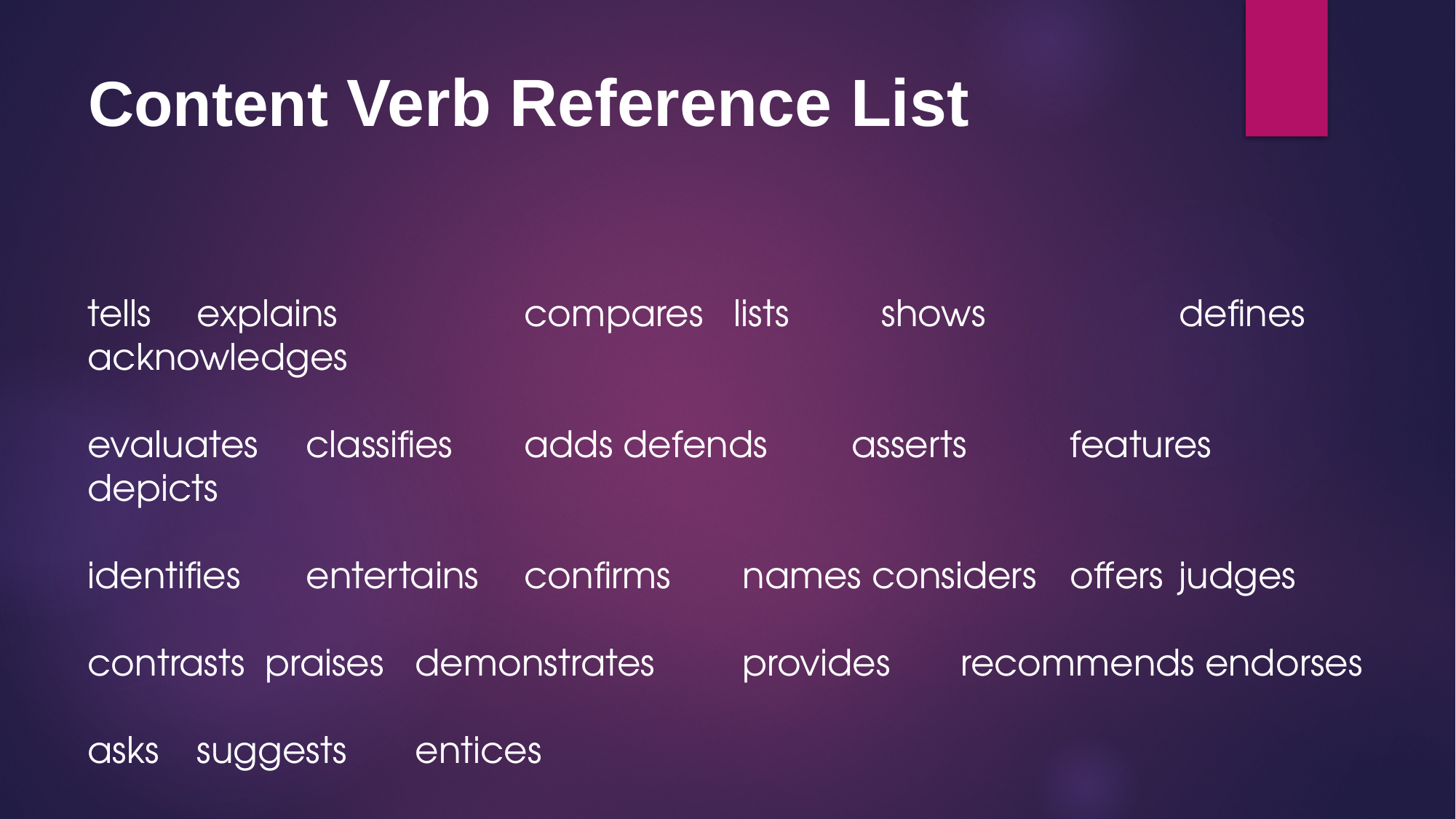

# Content Verb Reference List
tells	explains		compares   lists	   shows		defines     acknowledges

evaluates	classifies	adds defends	asserts	features	depicts

identifies	entertains	confirms	names considers	offers	judges

contrasts  praises	demonstrates	provides	recommends endorses

asks	suggests	entices